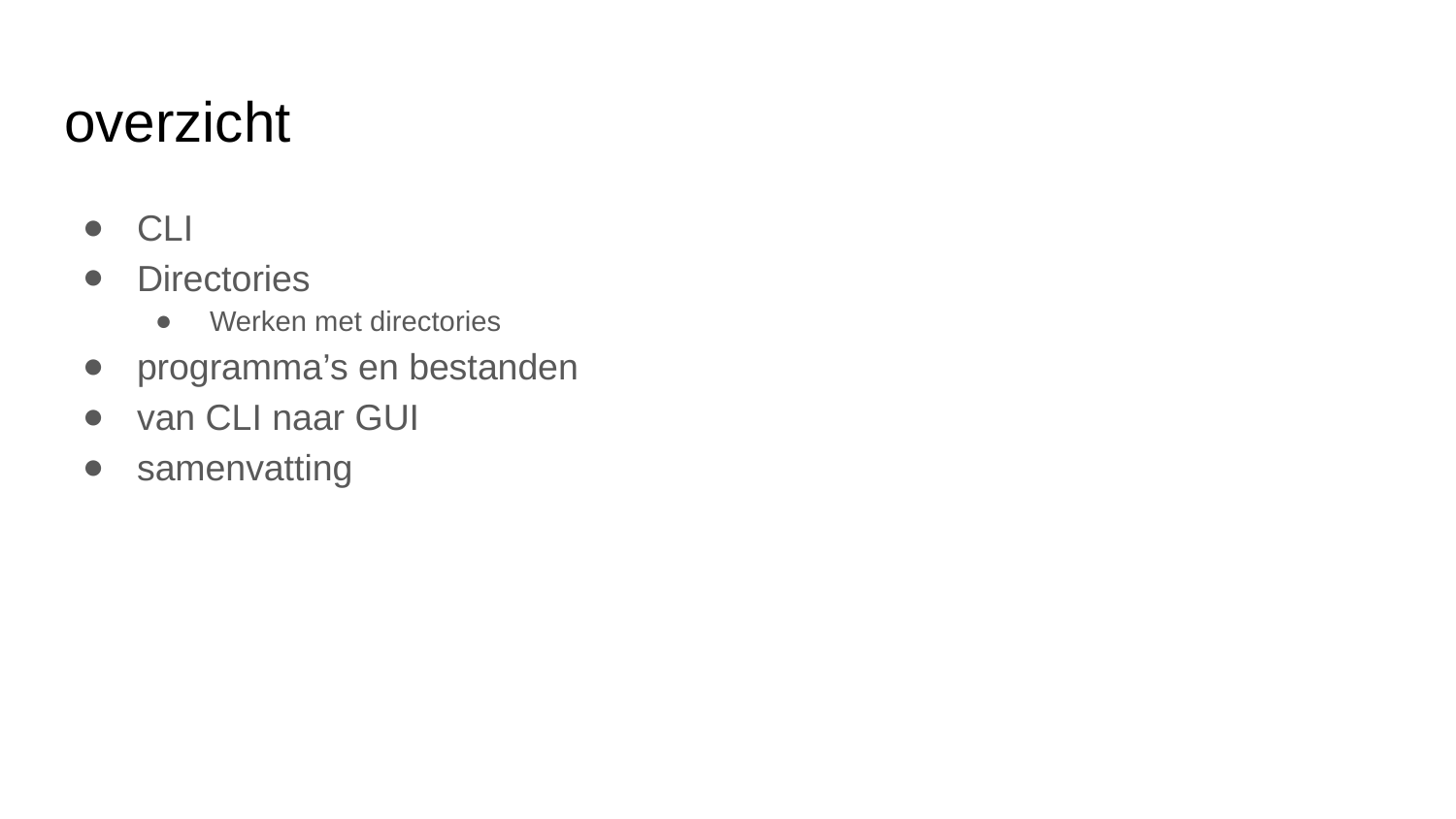

# overzicht
CLI
Directories
Werken met directories
programma’s en bestanden
van CLI naar GUI
samenvatting